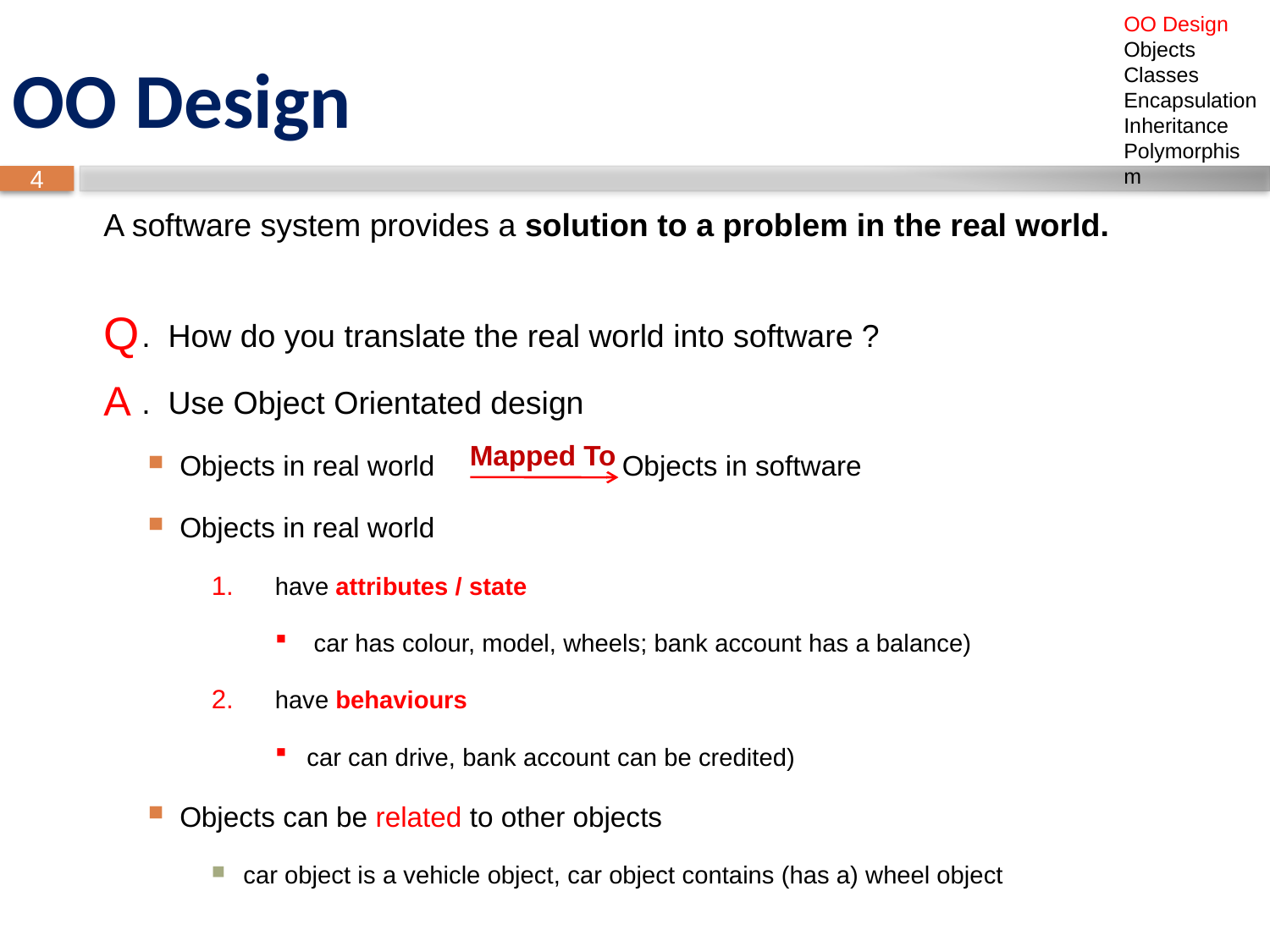

OO Design
Objects
Classes
Encapsulation
Inheritance
Polymorphism
# OO Design
A software system provides a solution to a problem in the real world.

.  How do you translate the real world into software ?
.  Use Object Orientated design
Objects in real world                        Objects in software
Objects in real world
have attributes / state
 car has colour, model, wheels; bank account has a balance)
have behaviours
car can drive, bank account can be credited)
Objects can be related to other objects
car object is a vehicle object, car object contains (has a) wheel object

Mapped To